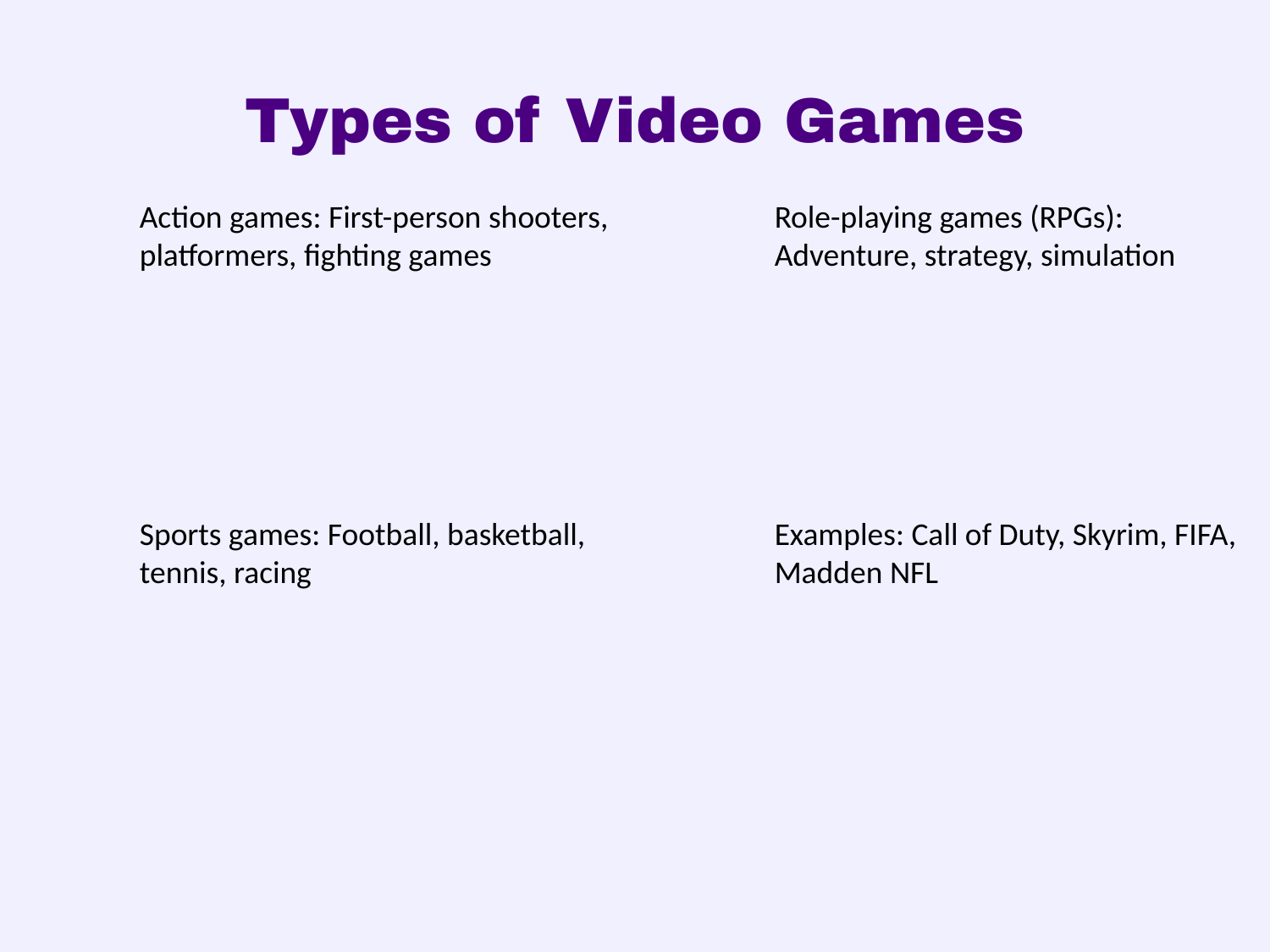

# Types of Video Games
Action games: First-person shooters, platformers, fighting games
Role-playing games (RPGs): Adventure, strategy, simulation
Sports games: Football, basketball, tennis, racing
Examples: Call of Duty, Skyrim, FIFA, Madden NFL